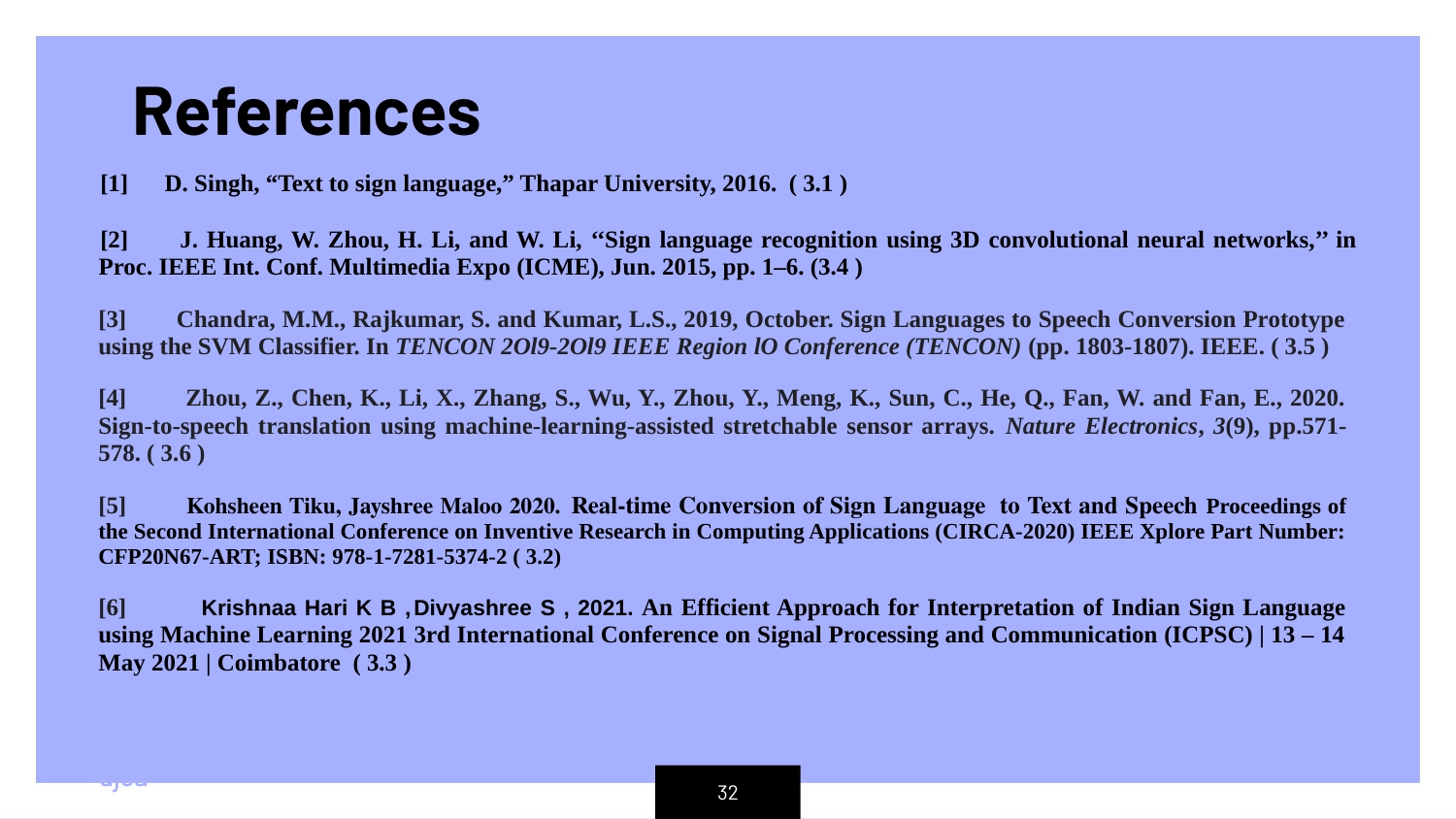

References
[1]      D. Singh, “Text to sign language,” Thapar University, 2016.  ( 3.1 )
[2]      J. Huang, W. Zhou, H. Li, and W. Li, ‘‘Sign language recognition using 3D convolutional neural networks,’’ in Proc. IEEE Int. Conf. Multimedia Expo (ICME), Jun. 2015, pp. 1–6. (3.4 )
[3]        Chandra, M.M., Rajkumar, S. and Kumar, L.S., 2019, October. Sign Languages to Speech Conversion Prototype using the SVM Classifier. In TENCON 2Ol9-2Ol9 IEEE Region lO Conference (TENCON) (pp. 1803-1807). IEEE. ( 3.5 )
[4]        Zhou, Z., Chen, K., Li, X., Zhang, S., Wu, Y., Zhou, Y., Meng, K., Sun, C., He, Q., Fan, W. and Fan, E., 2020. Sign-to-speech translation using machine-learning-assisted stretchable sensor arrays. Nature Electronics, 3(9), pp.571-578. ( 3.6 )
[5]         Kohsheen Tiku, Jayshree Maloo 2020.   Real-time Conversion of Sign Language  to Text and Speech Proceedings of the Second International Conference on Inventive Research in Computing Applications (CIRCA-2020) IEEE Xplore Part Number: CFP20N67-ART; ISBN: 978-1-7281-5374-2 ( 3.2)
[6]         Krishnaa Hari K B , Divyashree S , 2021. An Efficient Approach for Interpretation of Indian Sign Language using Machine Learning 2021 3rd International Conference on Signal Processing and Communication (ICPSC) | 13 – 14 May 2021 | Coimbatore  ( 3.3 )

djsa
32